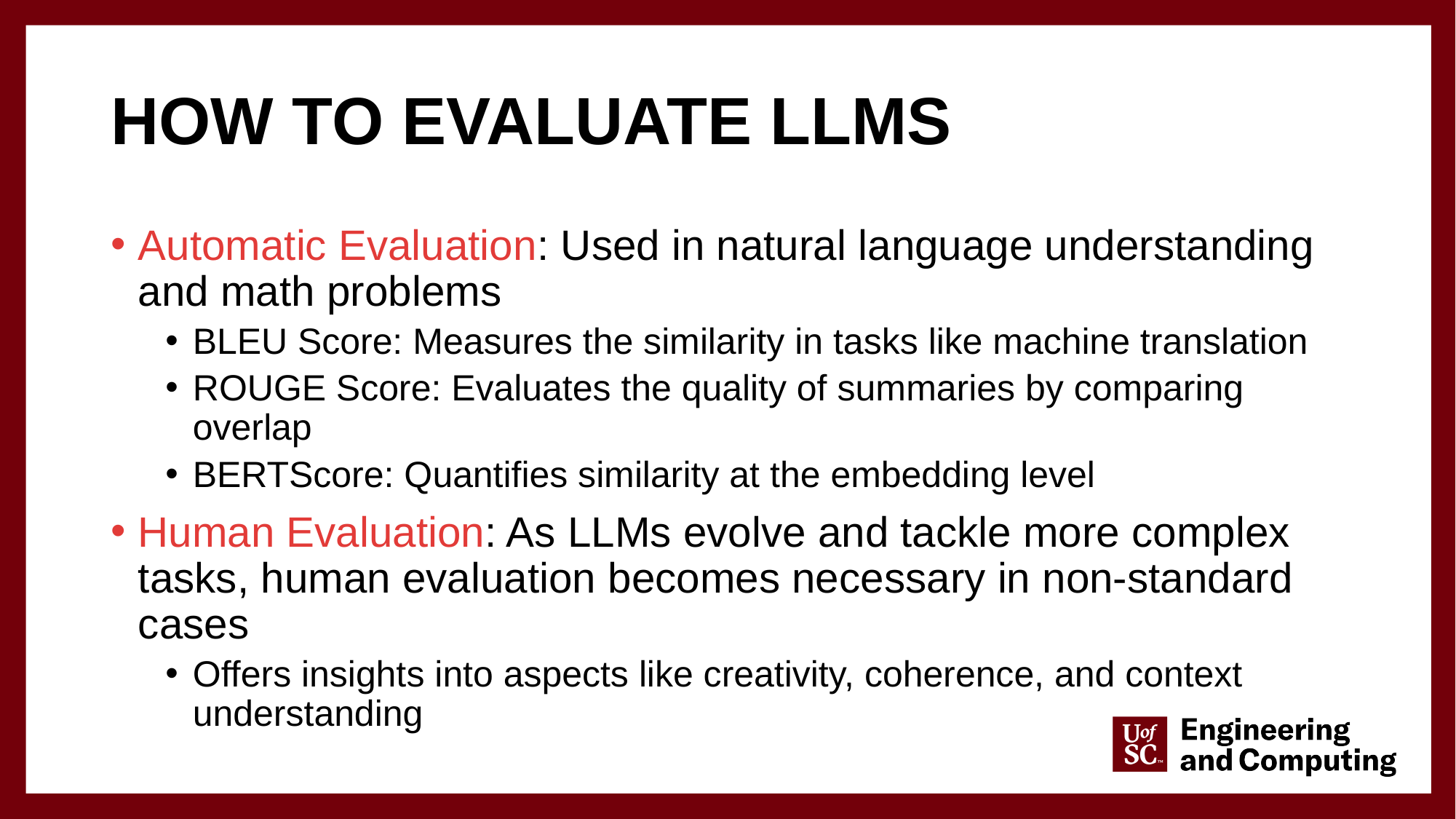

# How to Evaluate LLMs
Automatic Evaluation: Used in natural language understanding and math problems
BLEU Score: Measures the similarity in tasks like machine translation
ROUGE Score: Evaluates the quality of summaries by comparing overlap
BERTScore: Quantifies similarity at the embedding level
Human Evaluation: As LLMs evolve and tackle more complex tasks, human evaluation becomes necessary in non-standard cases
Offers insights into aspects like creativity, coherence, and context understanding